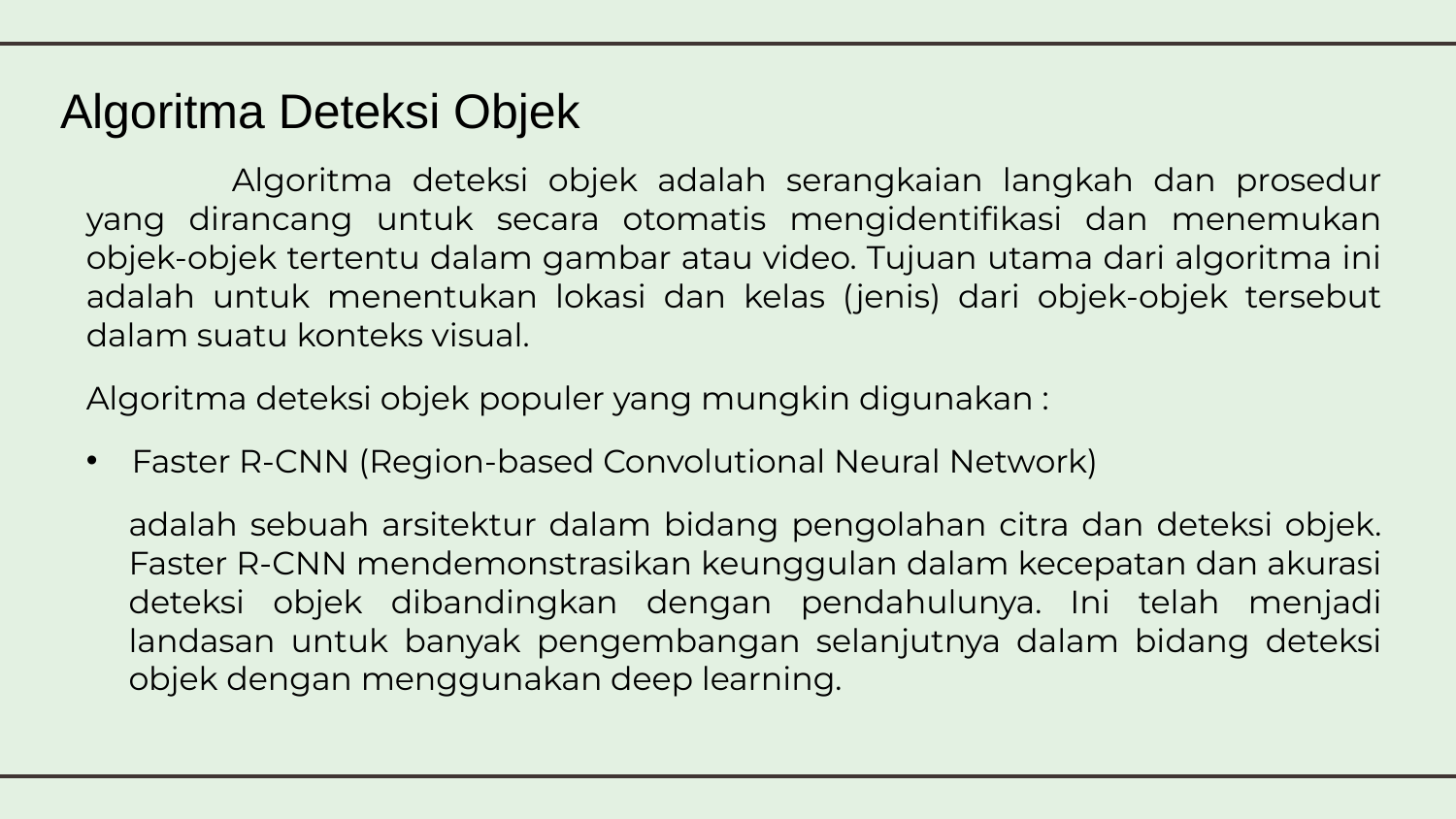

Algoritma Deteksi Objek
	Algoritma deteksi objek adalah serangkaian langkah dan prosedur yang dirancang untuk secara otomatis mengidentifikasi dan menemukan objek-objek tertentu dalam gambar atau video. Tujuan utama dari algoritma ini adalah untuk menentukan lokasi dan kelas (jenis) dari objek-objek tersebut dalam suatu konteks visual.
Algoritma deteksi objek populer yang mungkin digunakan :
Faster R-CNN (Region-based Convolutional Neural Network)
adalah sebuah arsitektur dalam bidang pengolahan citra dan deteksi objek. Faster R-CNN mendemonstrasikan keunggulan dalam kecepatan dan akurasi deteksi objek dibandingkan dengan pendahulunya. Ini telah menjadi landasan untuk banyak pengembangan selanjutnya dalam bidang deteksi objek dengan menggunakan deep learning.